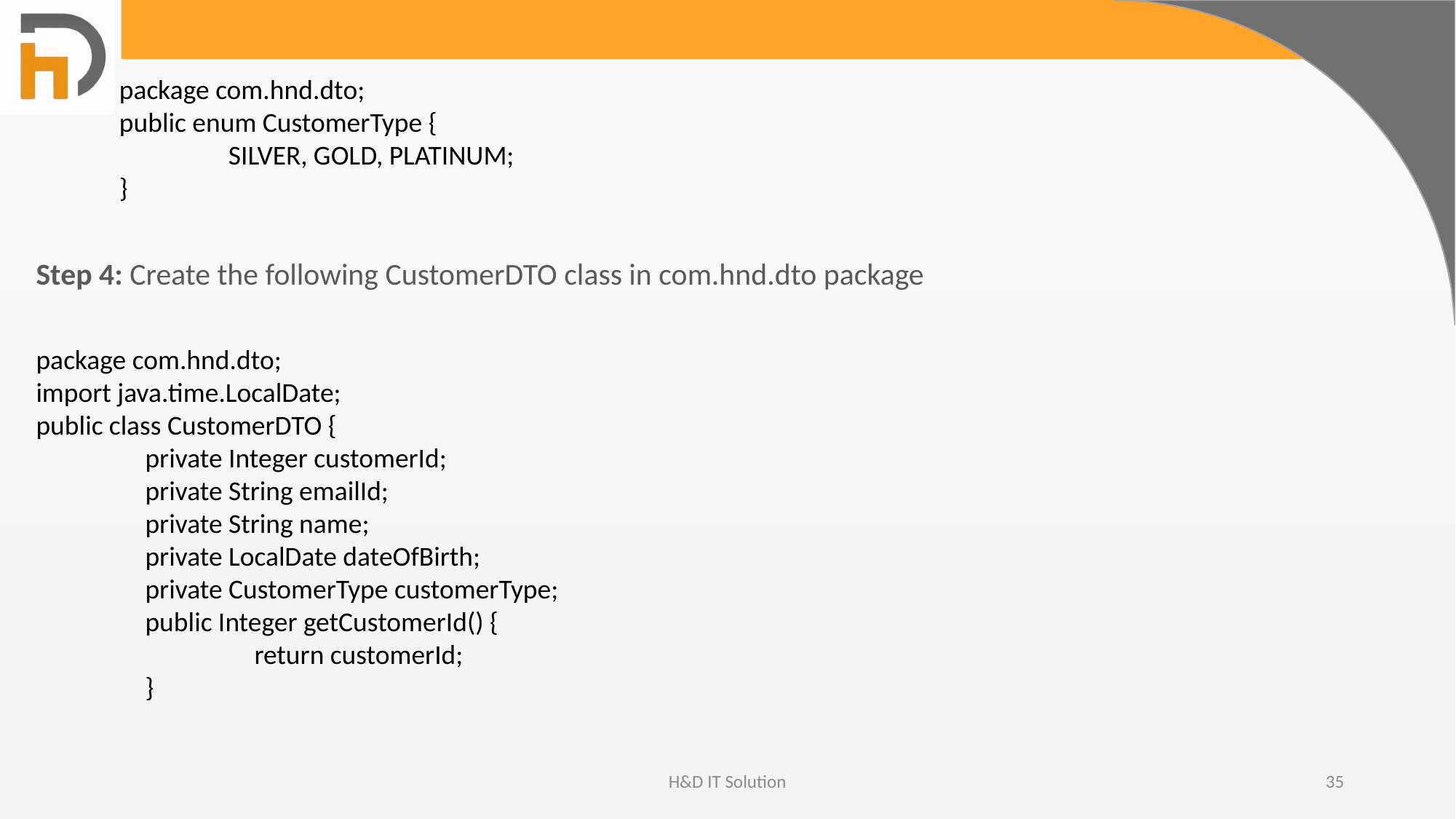

package com.hnd.dto;
public enum CustomerType {
	SILVER, GOLD, PLATINUM;
}
Step 4: Create the following CustomerDTO class in com.hnd.dto package
package com.hnd.dto;
import java.time.LocalDate;
public class CustomerDTO {
	private Integer customerId;
	private String emailId;
	private String name;
	private LocalDate dateOfBirth;
	private CustomerType customerType;
	public Integer getCustomerId() {
		return customerId;
	}

H&D IT Solution
35